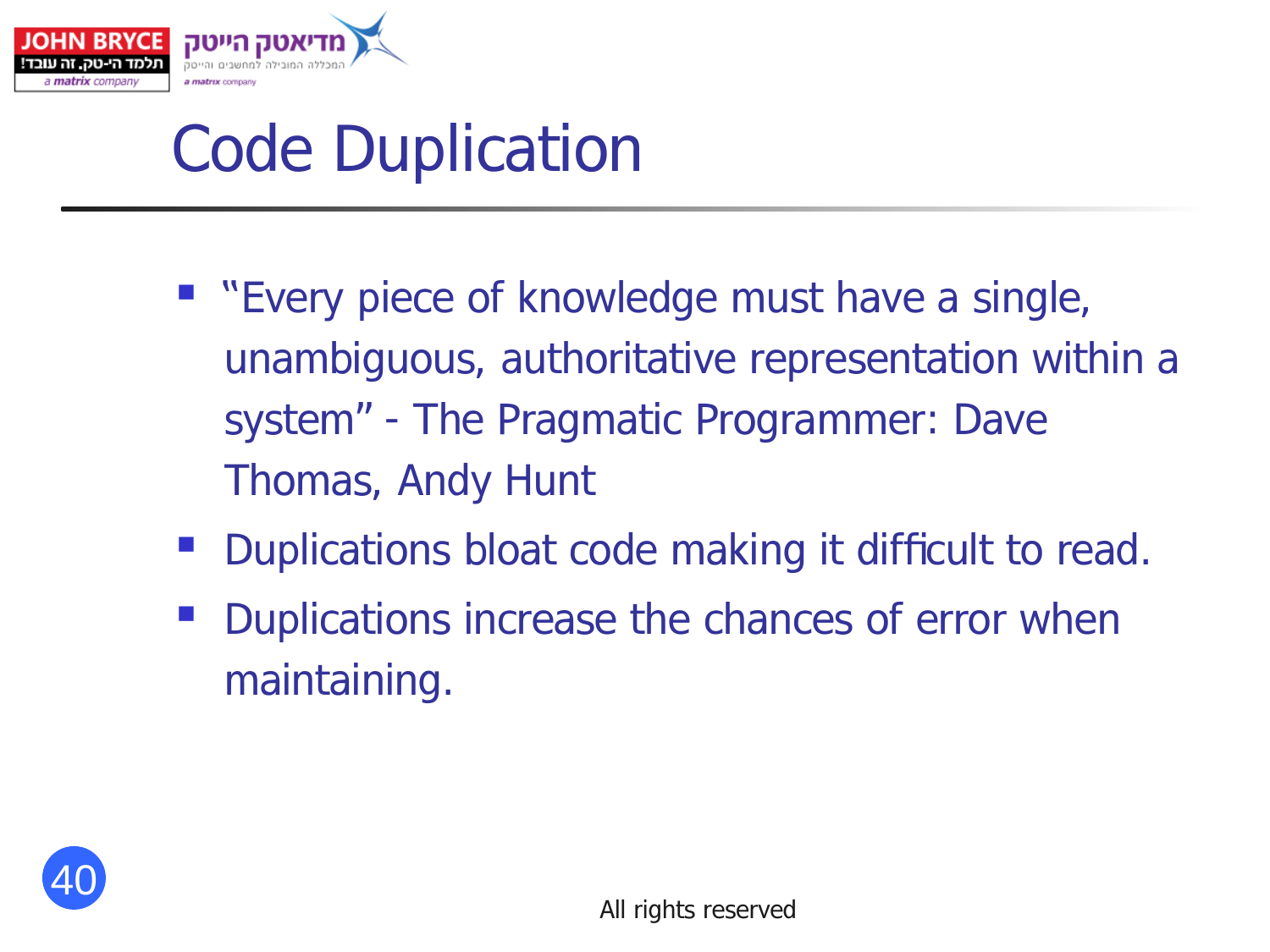

# Code Duplication
“Every piece of knowledge must have a single, unambiguous, authoritative representation within a system” - The Pragmatic Programmer: Dave Thomas, Andy Hunt
Duplications bloat code making it difficult to read.
Duplications increase the chances of error when maintaining.

All rights reserved